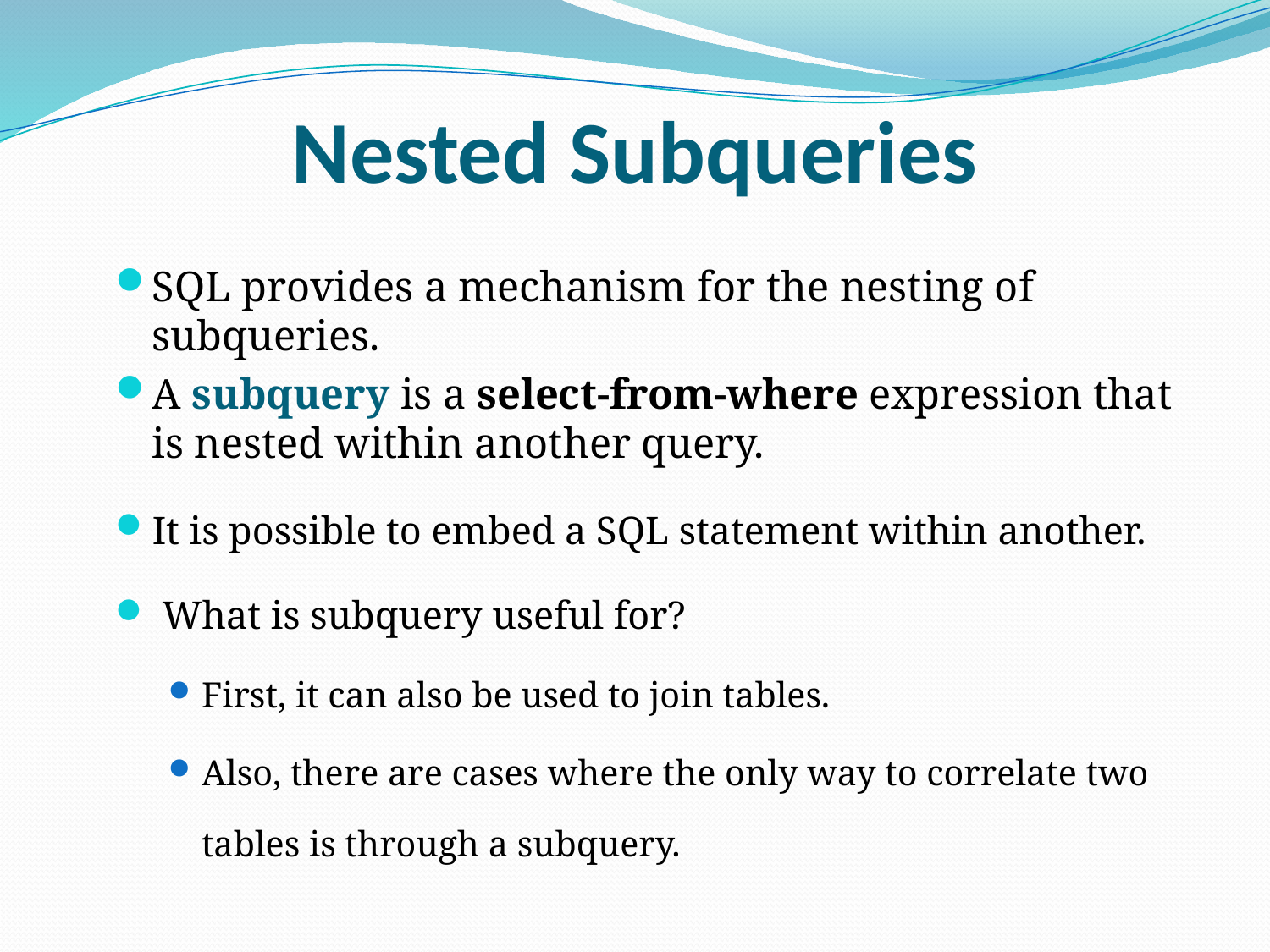

# Nested Subqueries
SQL provides a mechanism for the nesting of subqueries.
A subquery is a select-from-where expression that is nested within another query.
It is possible to embed a SQL statement within another.
 What is subquery useful for?
First, it can also be used to join tables.
Also, there are cases where the only way to correlate two tables is through a subquery.